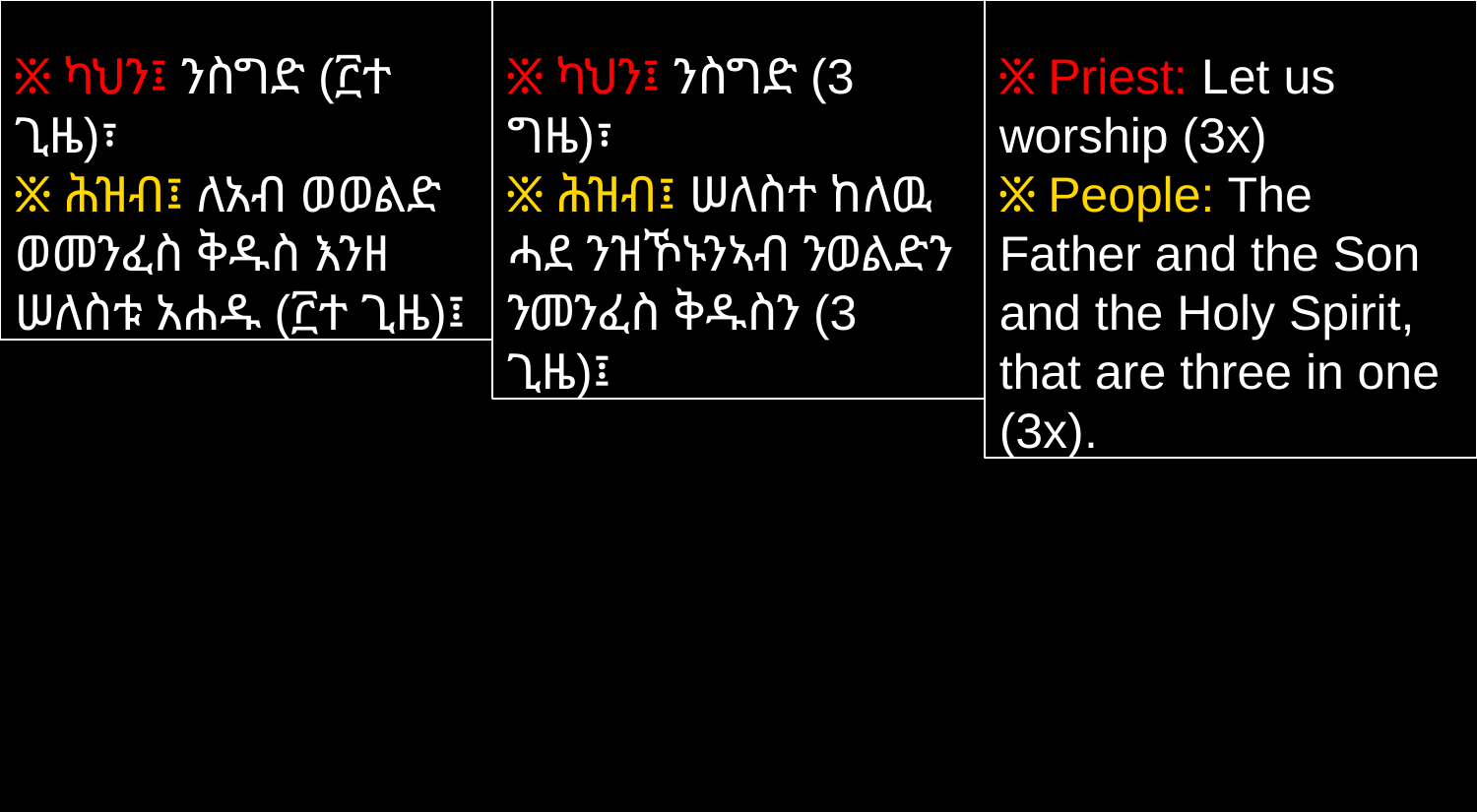

፠ ካህን፤ ንስግድ (፫ተ ጊዜ)፣
፠ ሕዝብ፤ ለአብ ወወልድ ወመንፈስ ቅዱስ እንዘ ሠለስቱ አሐዱ (፫ተ ጊዜ)፤

፠ ካህን፤ ንስግድ (3 ግዜ)፣
፠ ሕዝብ፤ ሠለስተ ከለዉ ሓደ ንዝኾኑንኣብ ንወልድን ንመንፈስ ቅዱስን (3 ጊዜ)፤

፠ Priest: Let us worship (3x)
፠ People: The Father and the Son and the Holy Spirit, that are three in one (3x).